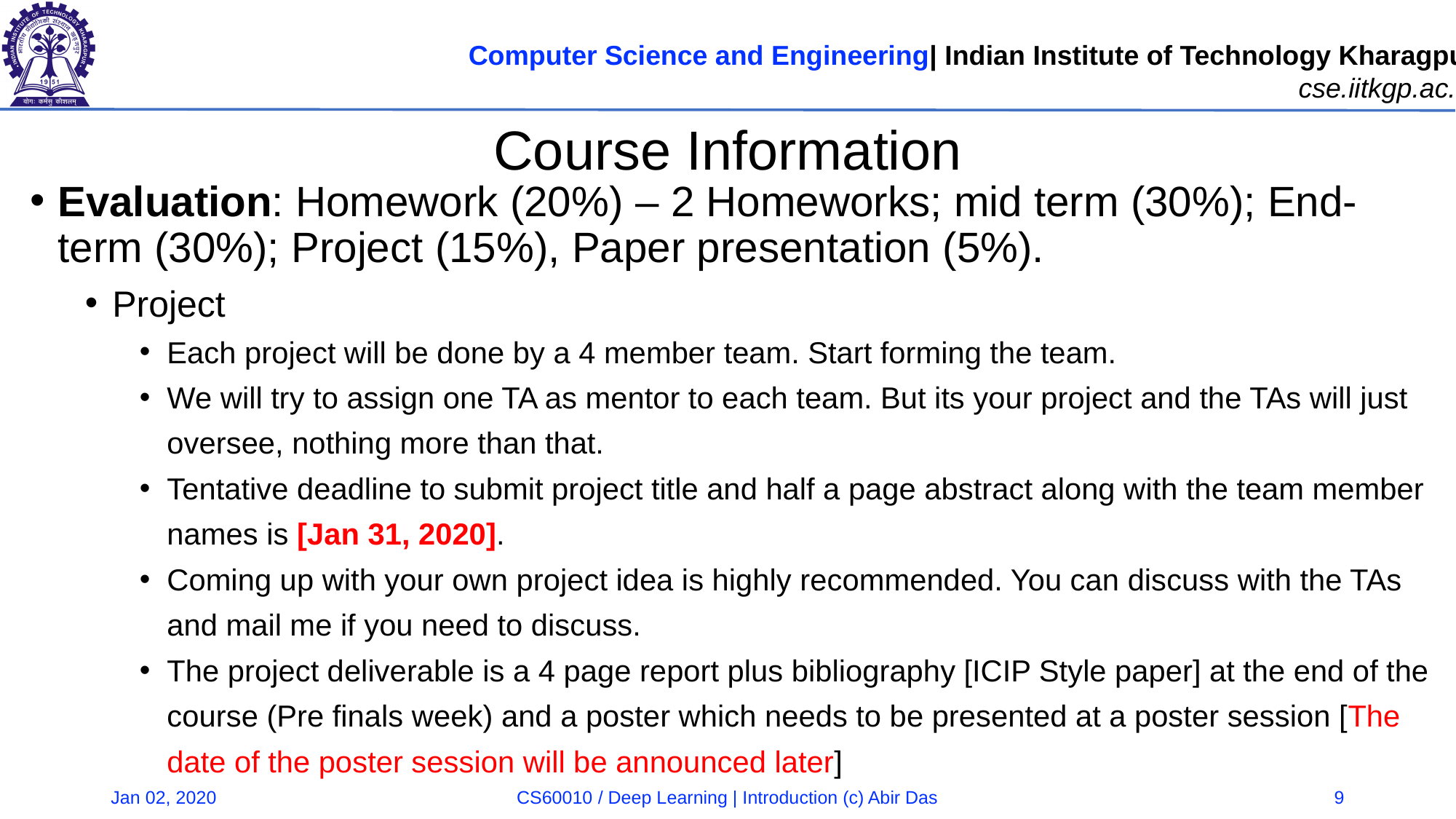

# Course Information
Evaluation: Homework (20%) – 2 Homeworks; mid term (30%); End-term (30%); Project (15%), Paper presentation (5%).
Project
Each project will be done by a 4 member team. Start forming the team.
We will try to assign one TA as mentor to each team. But its your project and the TAs will just oversee, nothing more than that.
Tentative deadline to submit project title and half a page abstract along with the team member names is [Jan 31, 2020].
Coming up with your own project idea is highly recommended. You can discuss with the TAs and mail me if you need to discuss.
The project deliverable is a 4 page report plus bibliography [ICIP Style paper] at the end of the course (Pre finals week) and a poster which needs to be presented at a poster session [The date of the poster session will be announced later]
Jan 02, 2020
CS60010 / Deep Learning | Introduction (c) Abir Das
9